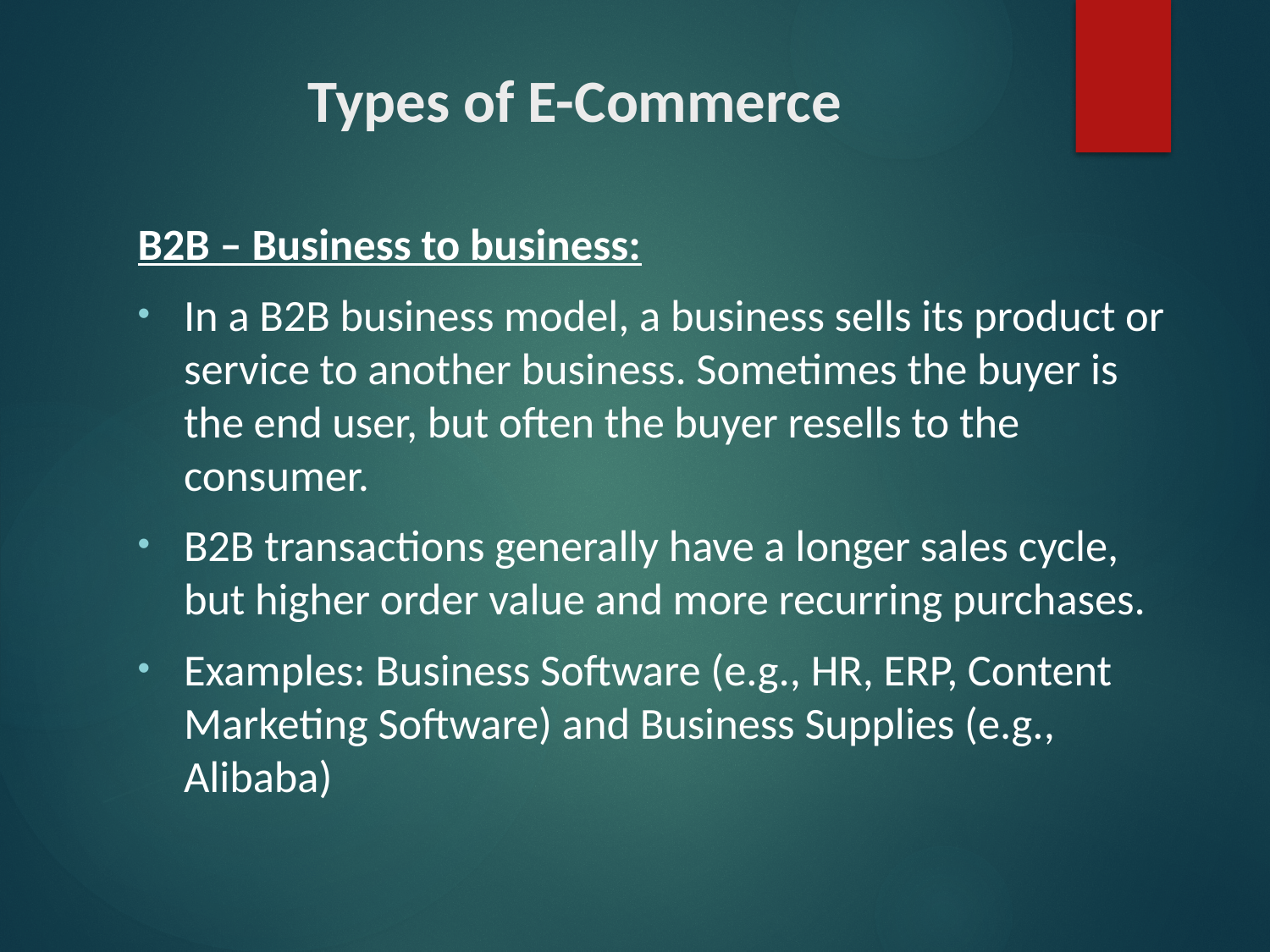

# Types of E-Commerce
B2B – Business to business:
In a B2B business model, a business sells its product or service to another business. Sometimes the buyer is the end user, but often the buyer resells to the consumer.
B2B transactions generally have a longer sales cycle, but higher order value and more recurring purchases.
Examples: Business Software (e.g., HR, ERP, Content Marketing Software) and Business Supplies (e.g., Alibaba)